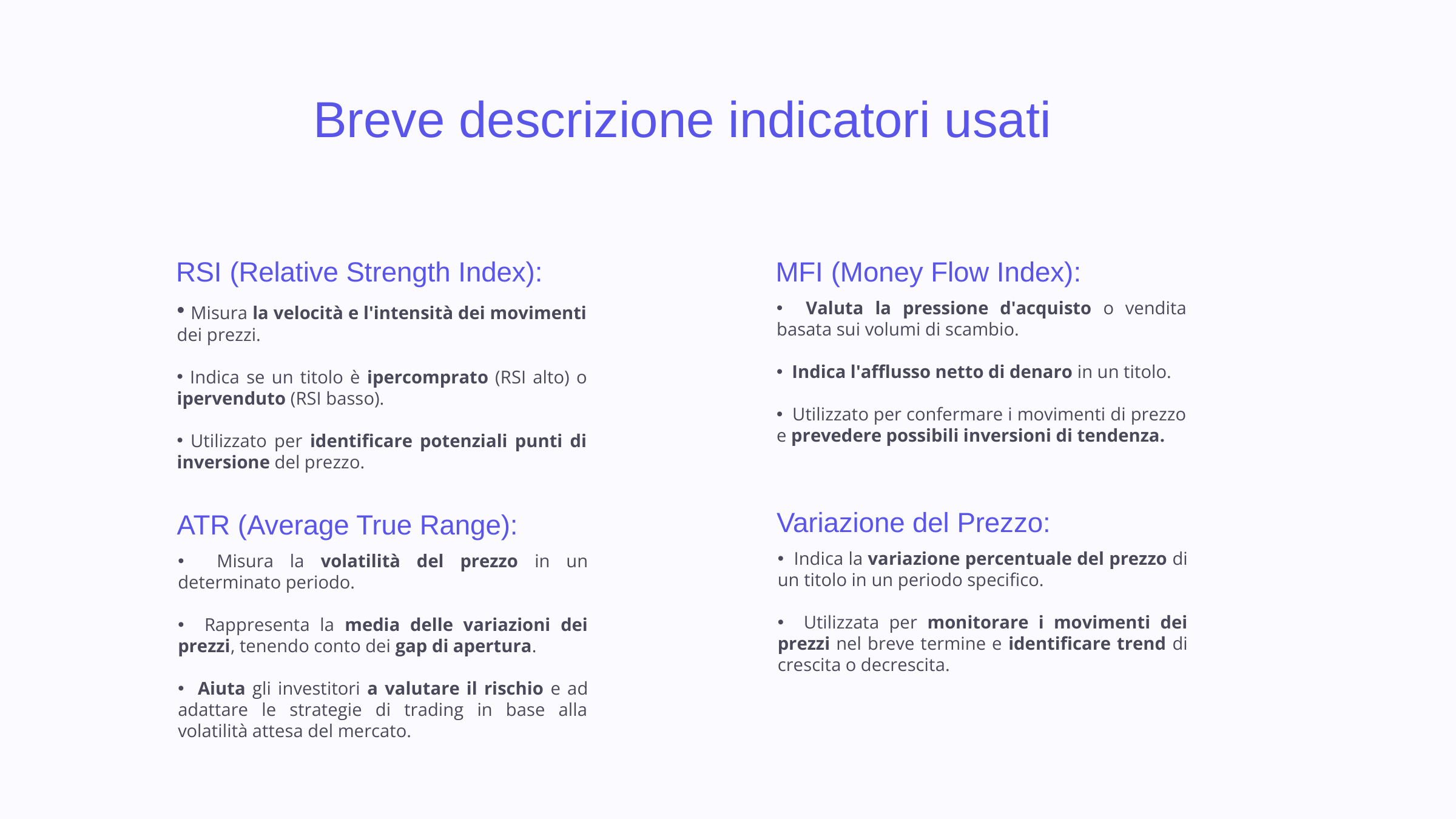

Breve descrizione indicatori usati
RSI (Relative Strength Index):
MFI (Money Flow Index):
 Misura la velocità e l'intensità dei movimenti dei prezzi.

 Indica se un titolo è ipercomprato (RSI alto) o ipervenduto (RSI basso).

 Utilizzato per identificare potenziali punti di inversione del prezzo.

  Valuta la pressione d'acquisto o vendita basata sui volumi di scambio.

  Indica l'afflusso netto di denaro in un titolo.

  Utilizzato per confermare i movimenti di prezzo e prevedere possibili inversioni di tendenza.

Variazione del Prezzo:
ATR (Average True Range):
  Indica la variazione percentuale del prezzo di un titolo in un periodo specifico.

  Utilizzata per monitorare i movimenti dei prezzi nel breve termine e identificare trend di crescita o decrescita.

  Misura la volatilità del prezzo in un determinato periodo.

  Rappresenta la media delle variazioni dei prezzi, tenendo conto dei gap di apertura.

  Aiuta gli investitori a valutare il rischio e ad adattare le strategie di trading in base alla volatilità attesa del mercato.